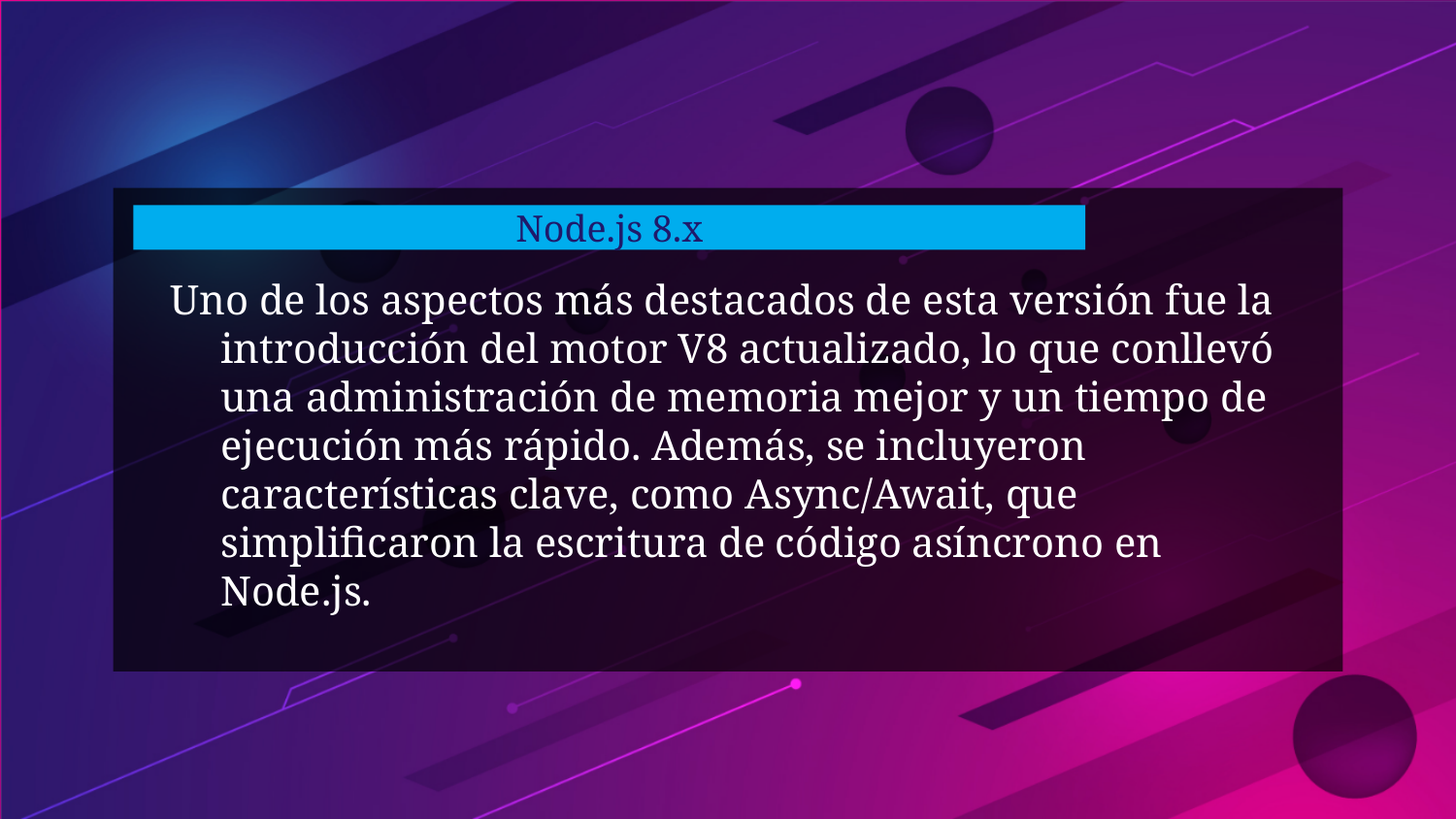

# Node.js 8.x
Uno de los aspectos más destacados de esta versión fue la introducción del motor V8 actualizado, lo que conllevó una administración de memoria mejor y un tiempo de ejecución más rápido. Además, se incluyeron características clave, como Async/Await, que simplificaron la escritura de código asíncrono en Node.js.